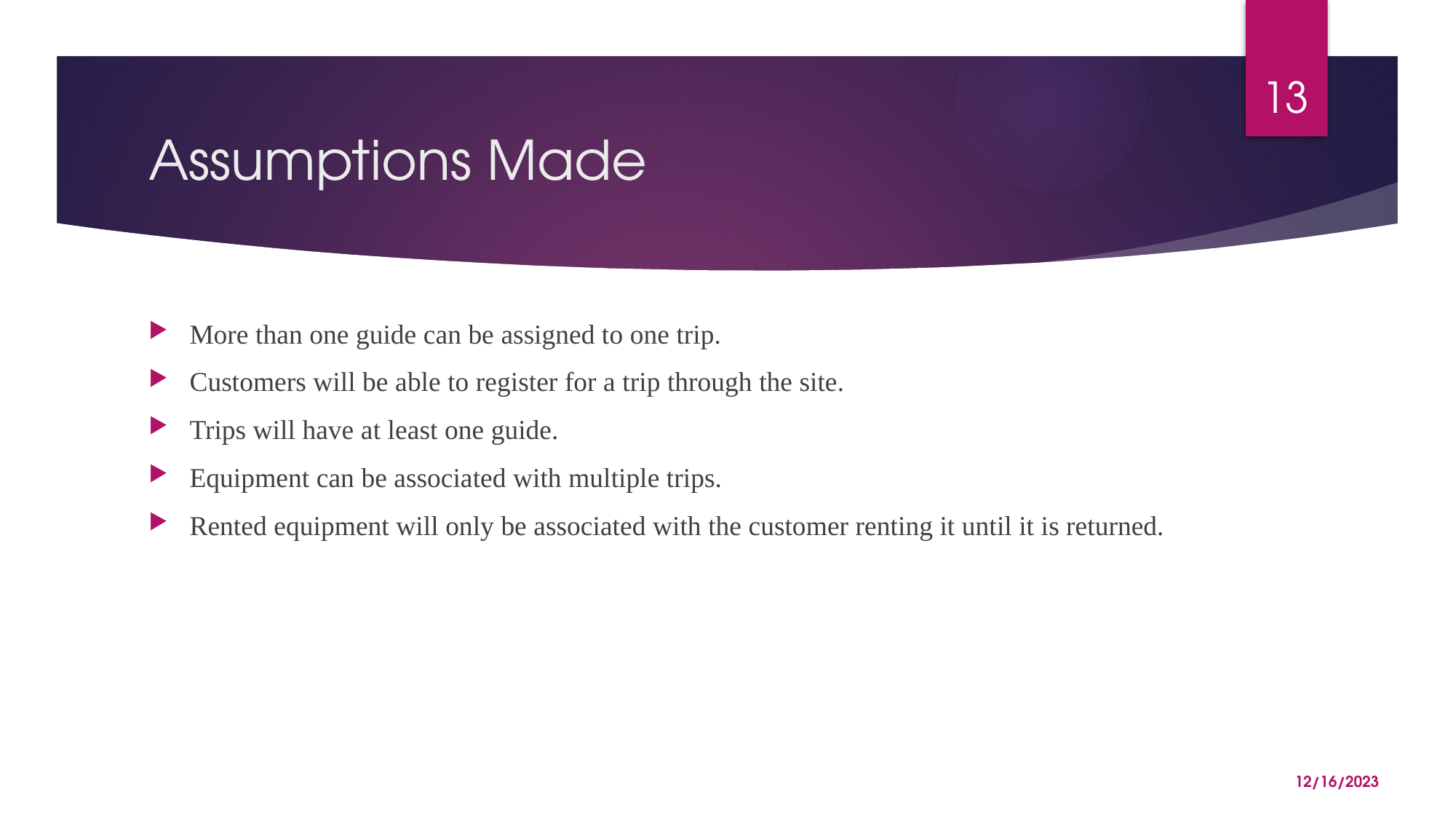

13
# Assumptions Made
More than one guide can be assigned to one trip.
Customers will be able to register for a trip through the site.
Trips will have at least one guide.
Equipment can be associated with multiple trips.
Rented equipment will only be associated with the customer renting it until it is returned.

12/16/2023